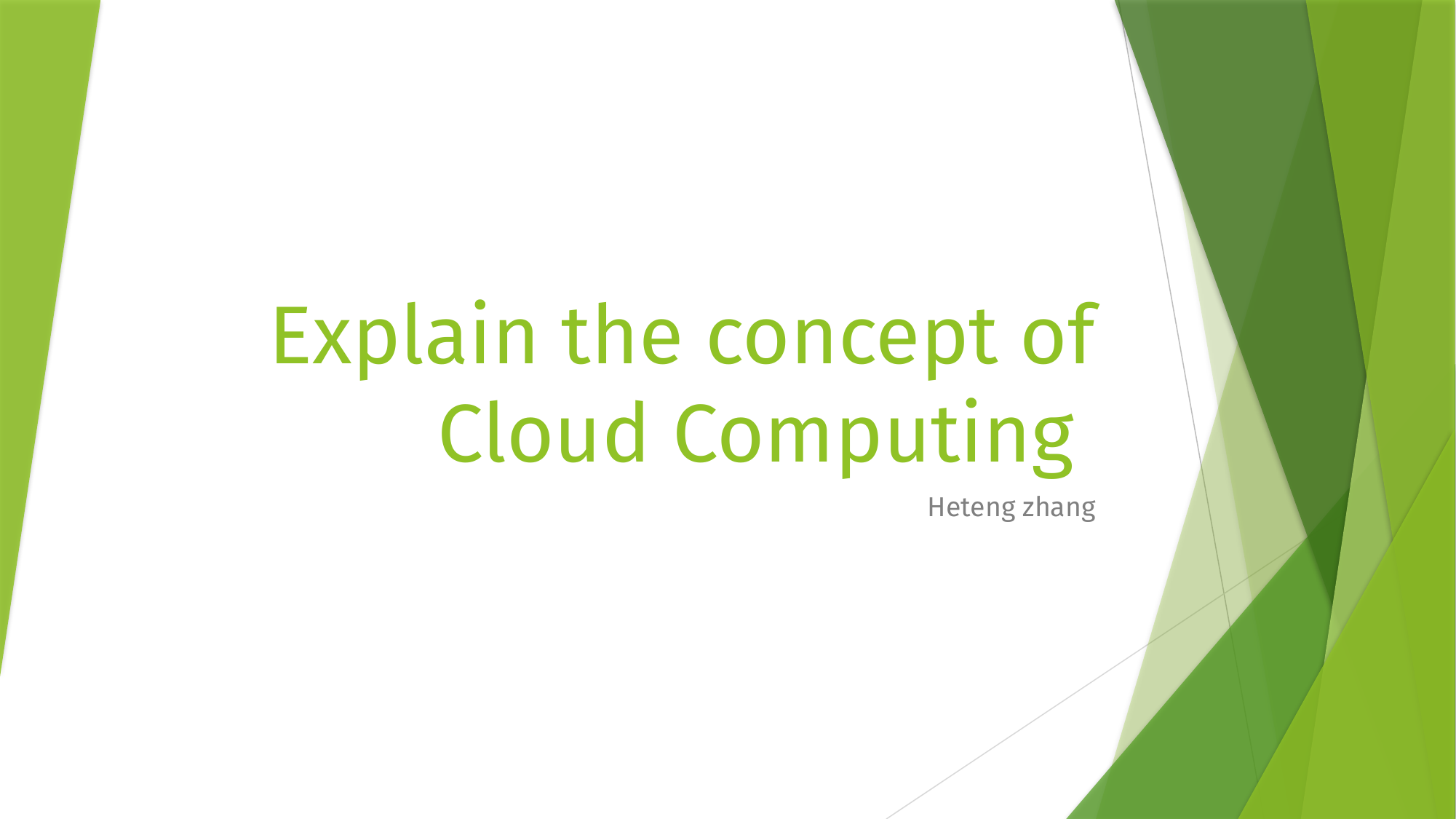

# Explain the concept of Cloud Computing
Heteng zhang